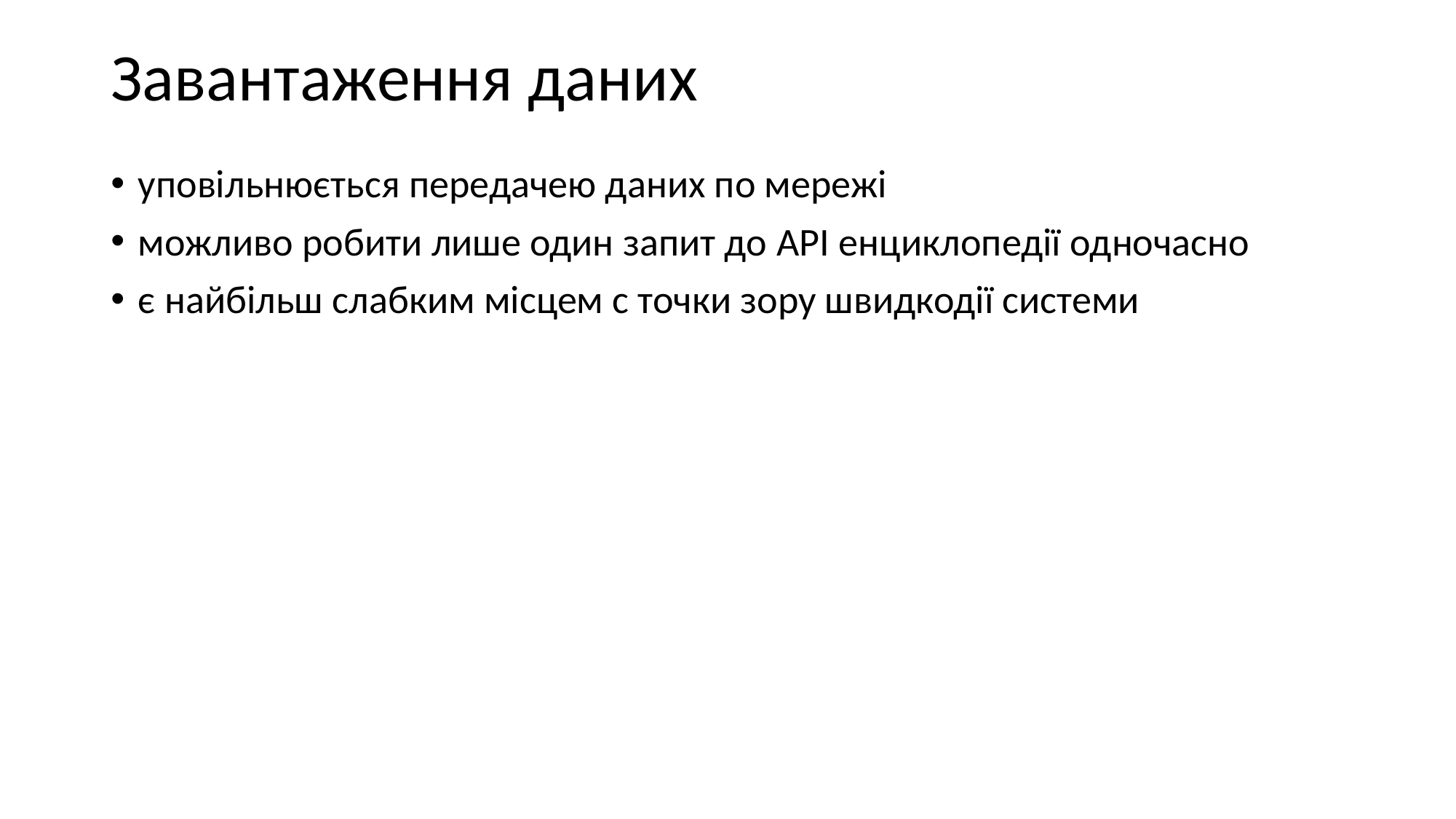

# Завантаження даних
уповільнюється передачею даних по мережі
можливо робити лише один запит до API енциклопедії одночасно
є найбільш слабким місцем с точки зору швидкодії системи